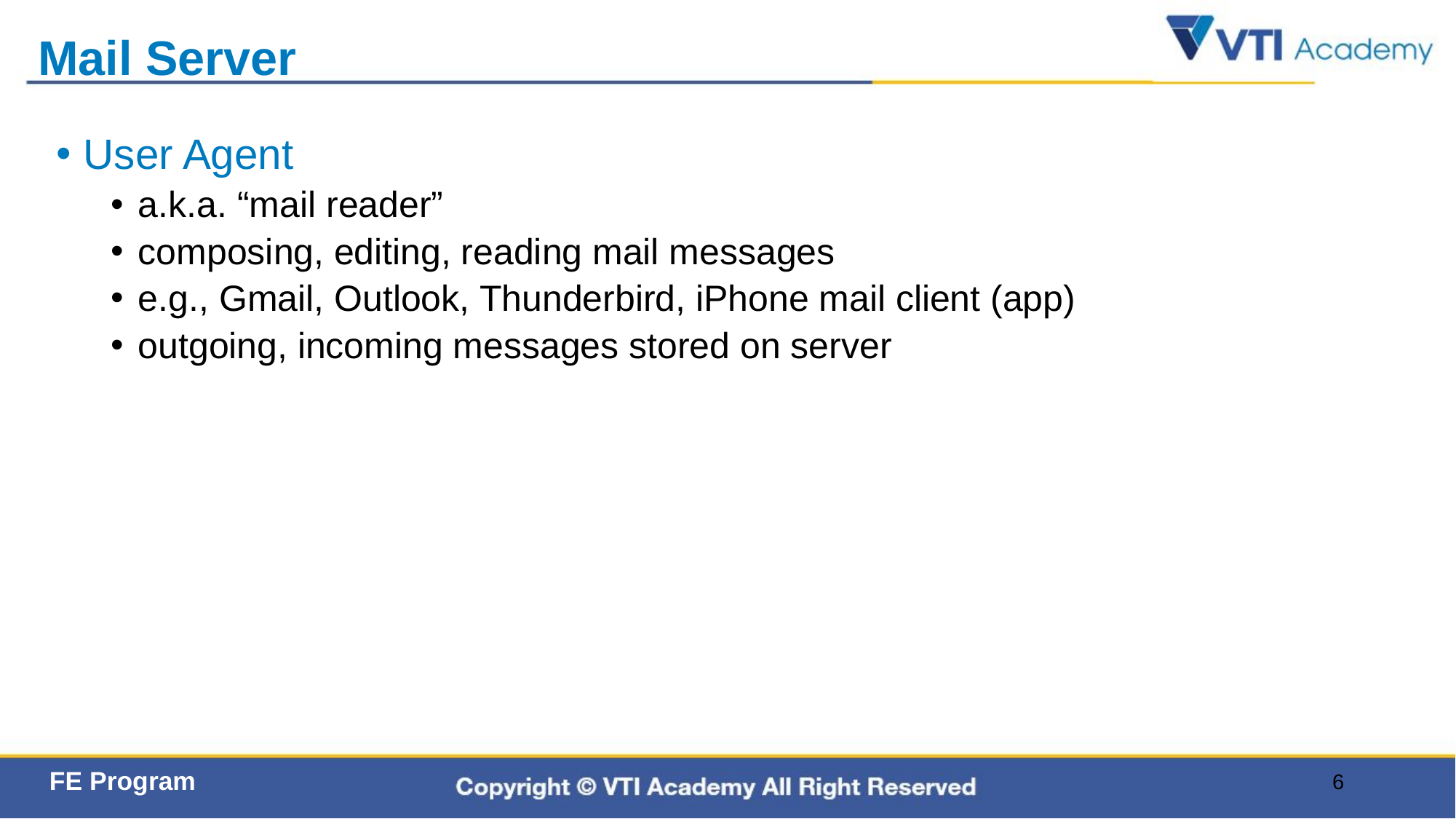

# Mail Server
User Agent
a.k.a. “mail reader”
composing, editing, reading mail messages
e.g., Gmail, Outlook, Thunderbird, iPhone mail client (app)
outgoing, incoming messages stored on server

6